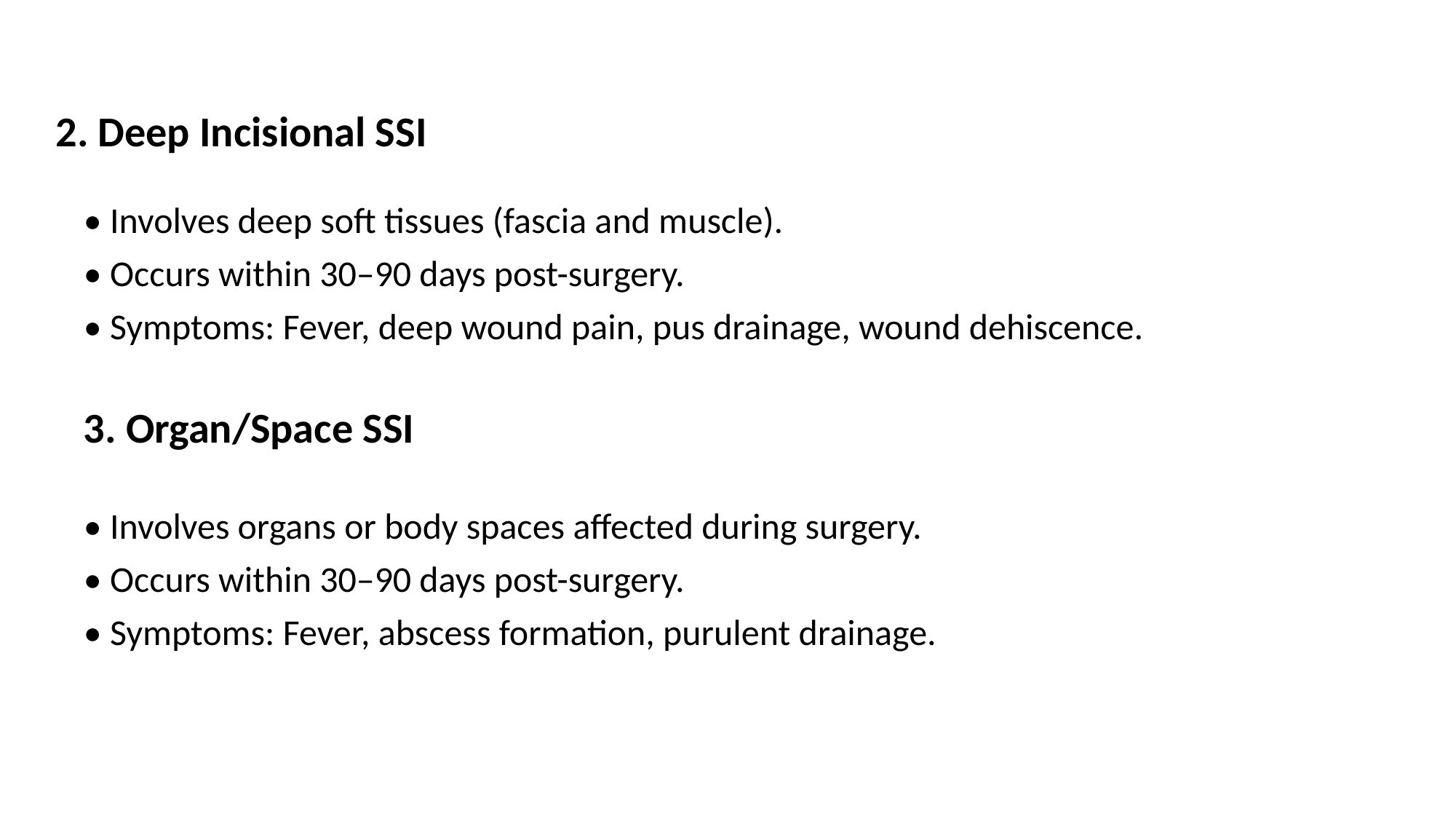

2. Deep Incisional SSI
• Involves deep soft tissues (fascia and muscle).
• Occurs within 30–90 days post-surgery.
• Symptoms: Fever, deep wound pain, pus drainage, wound dehiscence.

3. Organ/Space SSI

• Involves organs or body spaces affected during surgery.
• Occurs within 30–90 days post-surgery.
• Symptoms: Fever, abscess formation, purulent drainage.